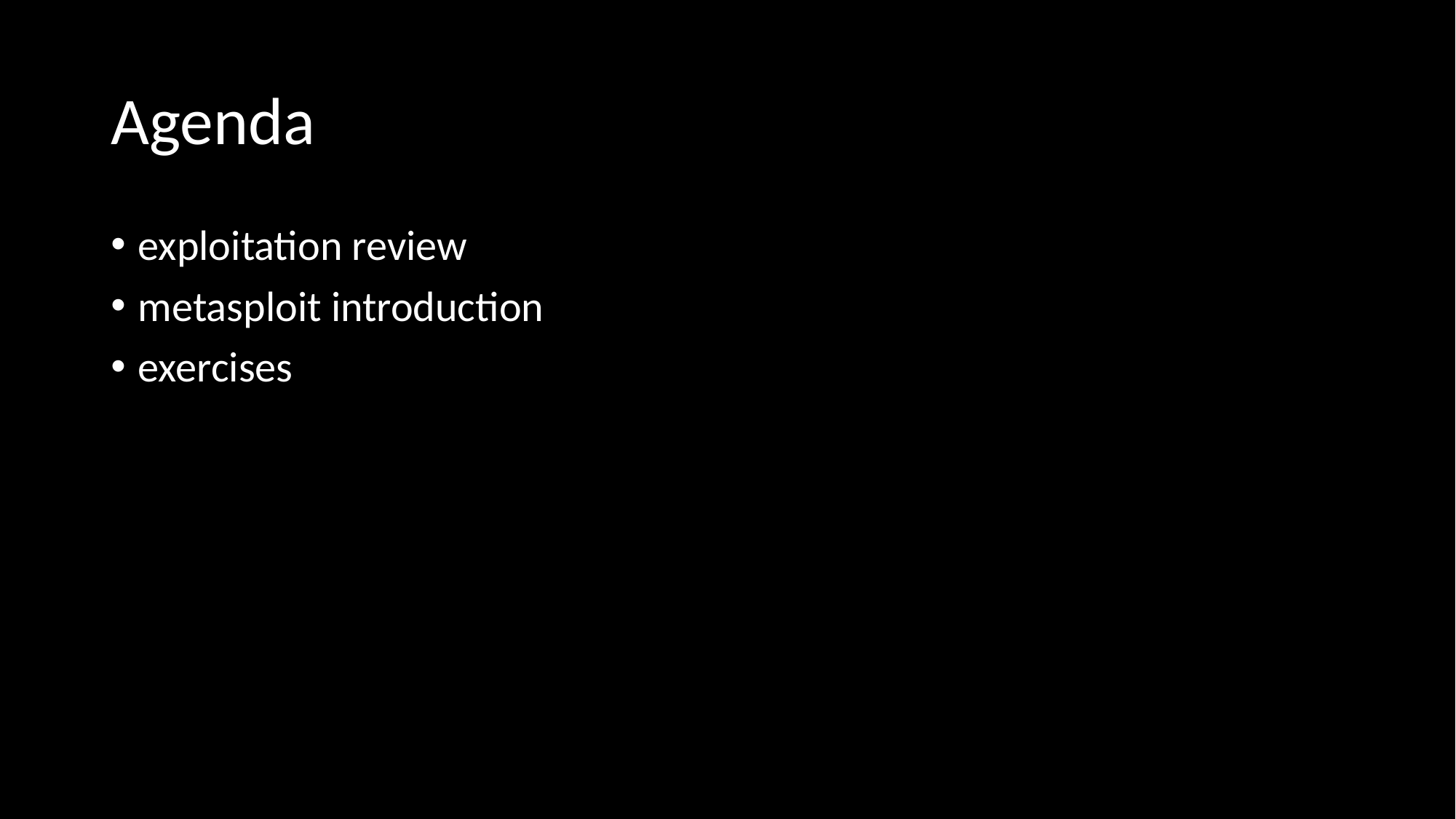

# Agenda
exploitation review
metasploit introduction
exercises